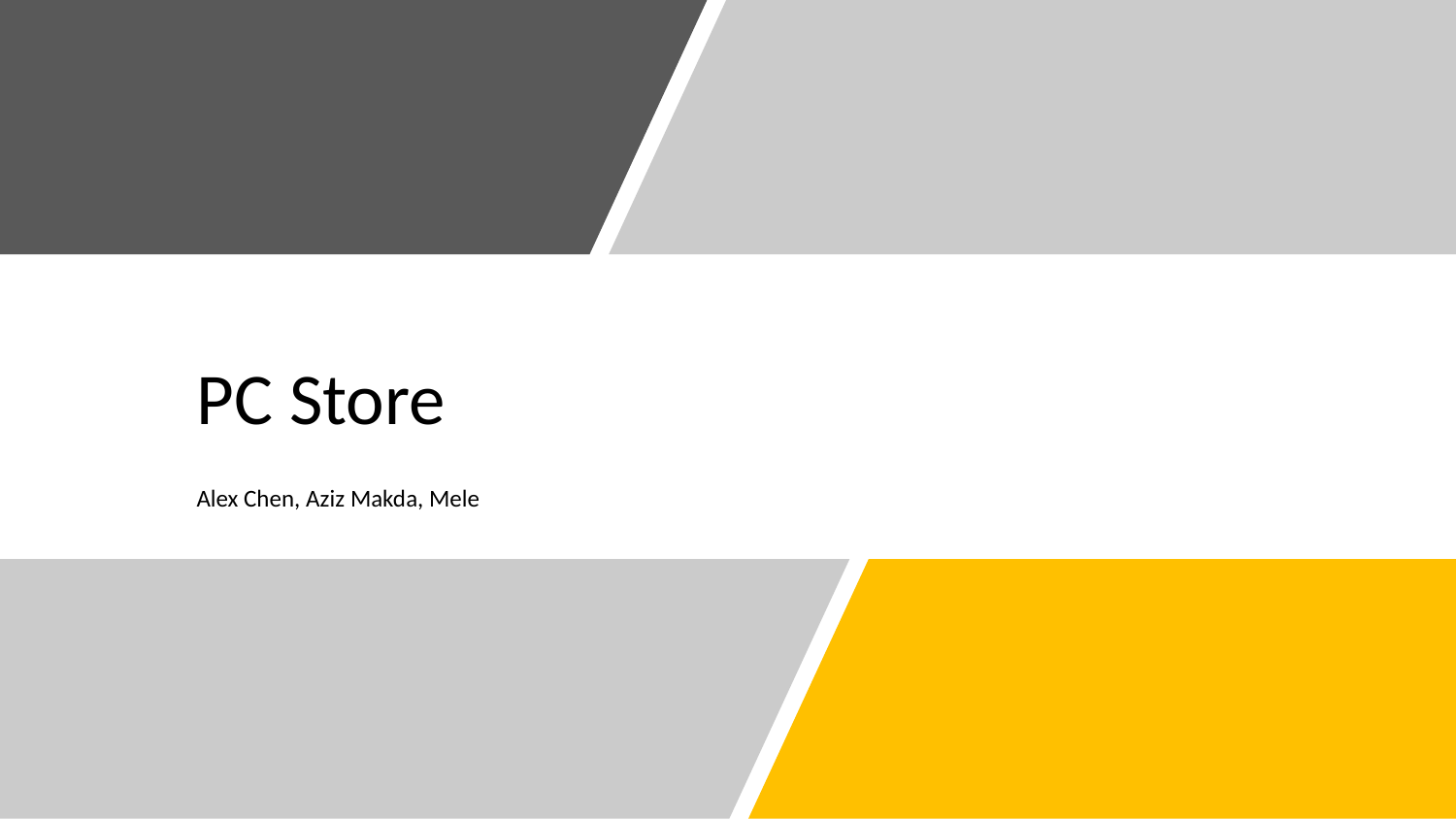

# PC Store
Alex Chen, Aziz Makda, Mele